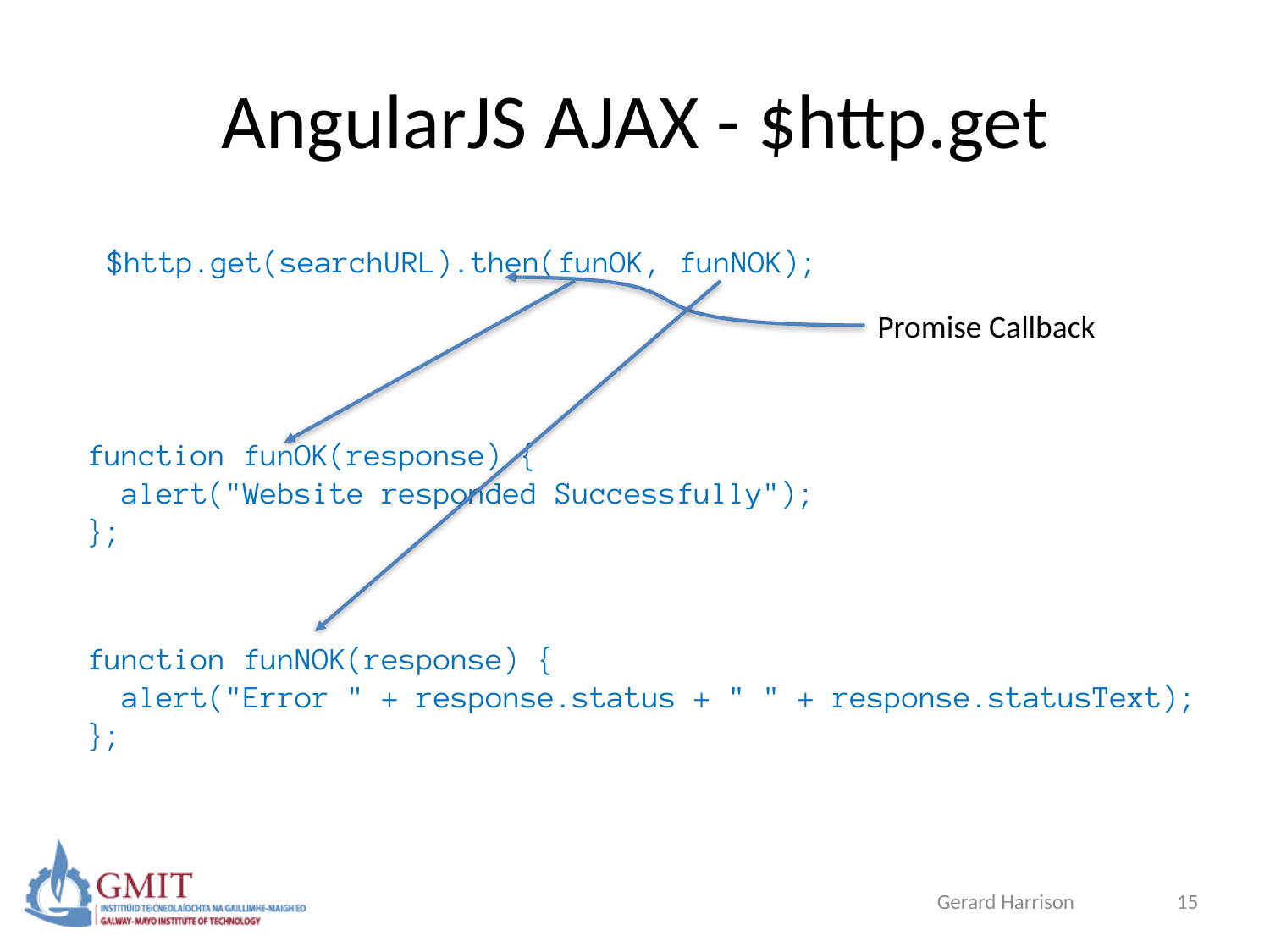

# AngularJS AJAX - $http.get

$http.get(searchURL).then(funOK, funNOK);
Promise Callback
function funOK(response) {
  alert("Website responded Successfully");
};
function funNOK(response) {
  alert("Error " + response.status + " " + response.statusText);
};
Gerard Harrison
15